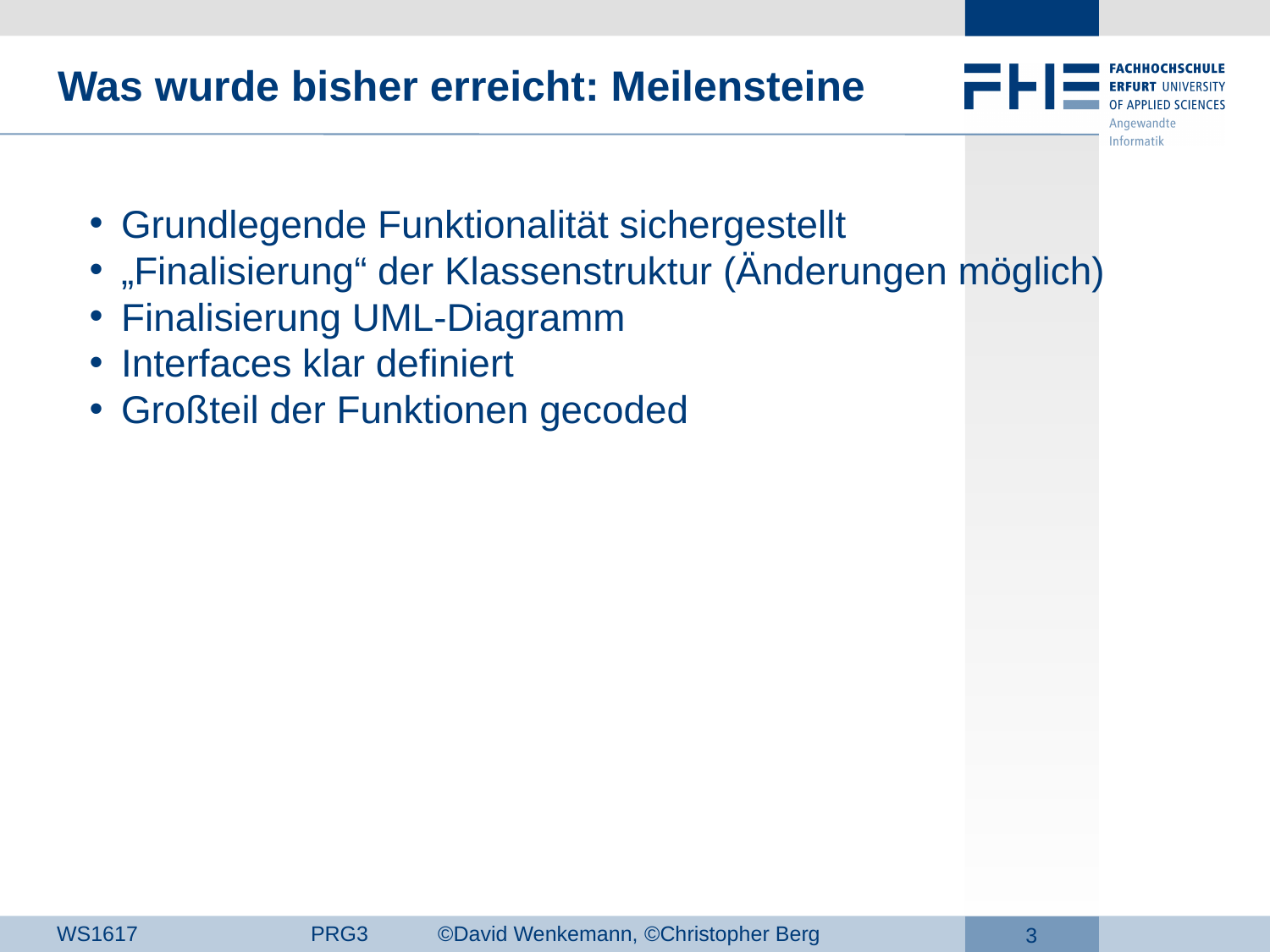

# Was wurde bisher erreicht: Meilensteine

Grundlegende Funktionalität sichergestellt
„Finalisierung“ der Klassenstruktur (Änderungen möglich)
Finalisierung UML-Diagramm
Interfaces klar definiert
Großteil der Funktionen gecoded